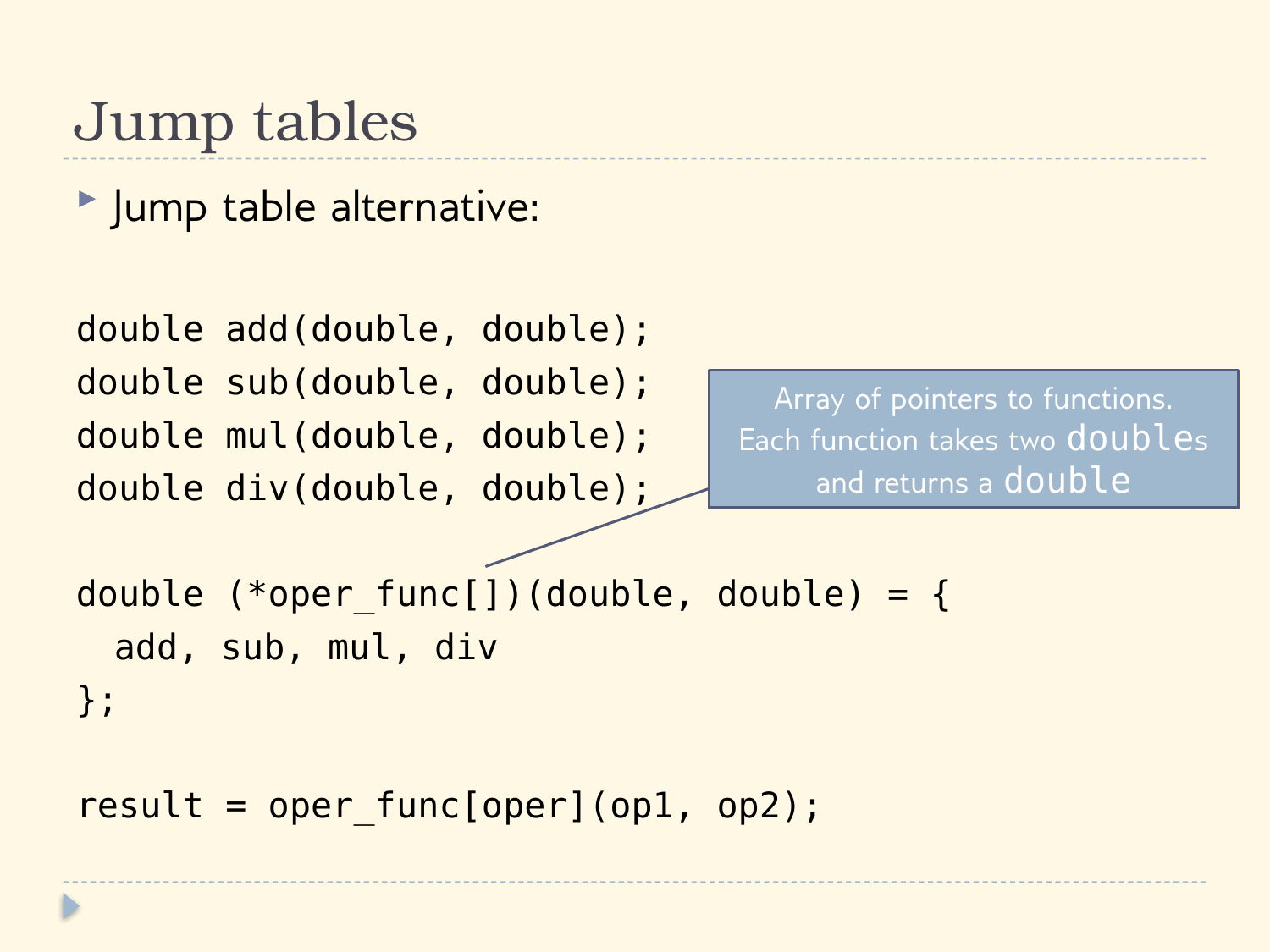

# Jump tables
Jump table alternative:

double add(double, double);
double sub(double, double);
double mul(double, double);
double div(double, double);

double (*oper_func[])(double, double) = {
	add, sub, mul, div
};

result = oper_func[oper](op1, op2);
Array of pointers to functions.
Each function takes two doubles and returns a double